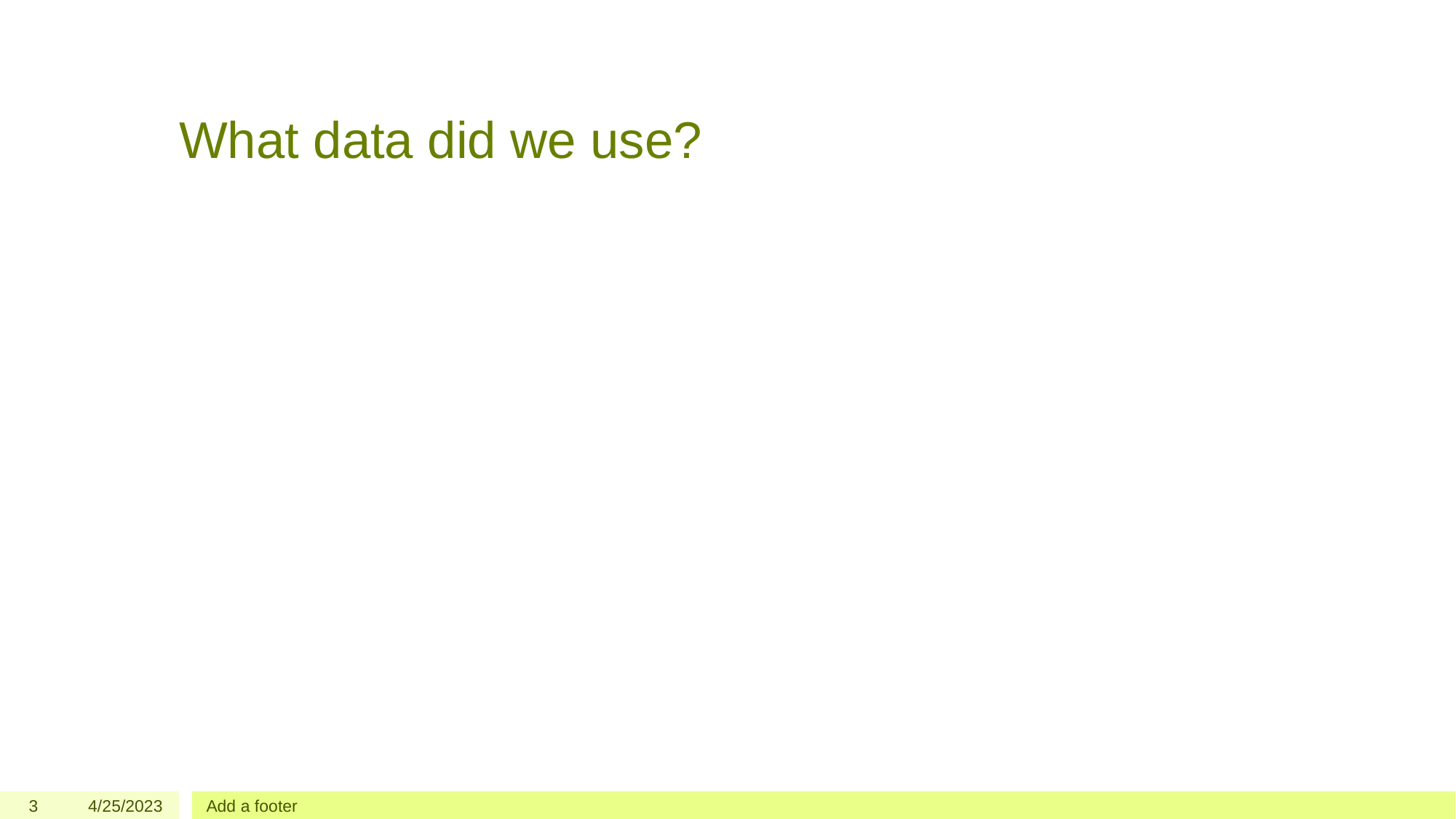

# What data did we use?

3
4/25/2023
Add a footer